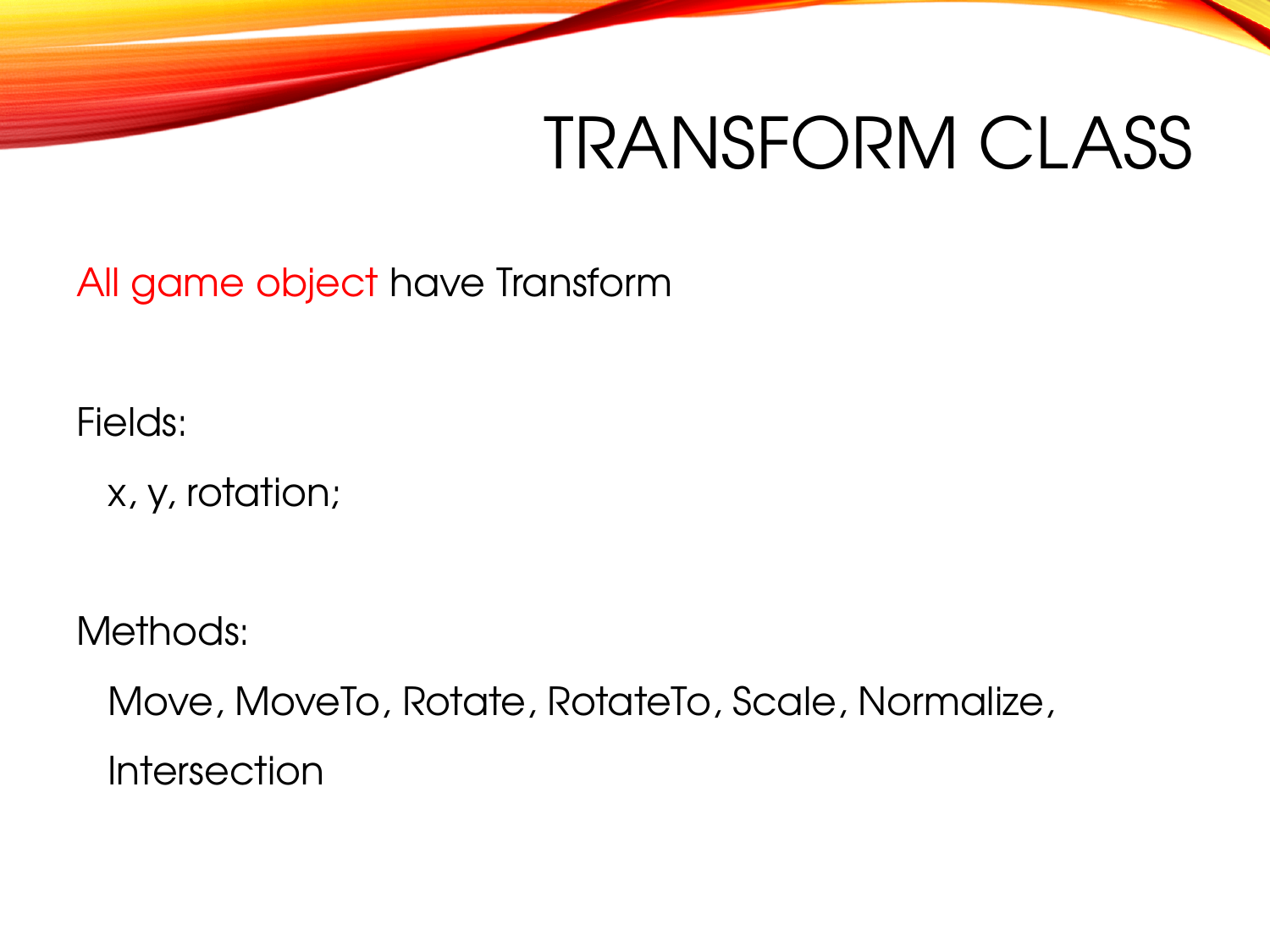

# Transform Class
All game object have Transform

Fields:
	x, y, rotation;

Methods:
	Move, MoveTo, Rotate, RotateTo, Scale, Normalize, Intersection